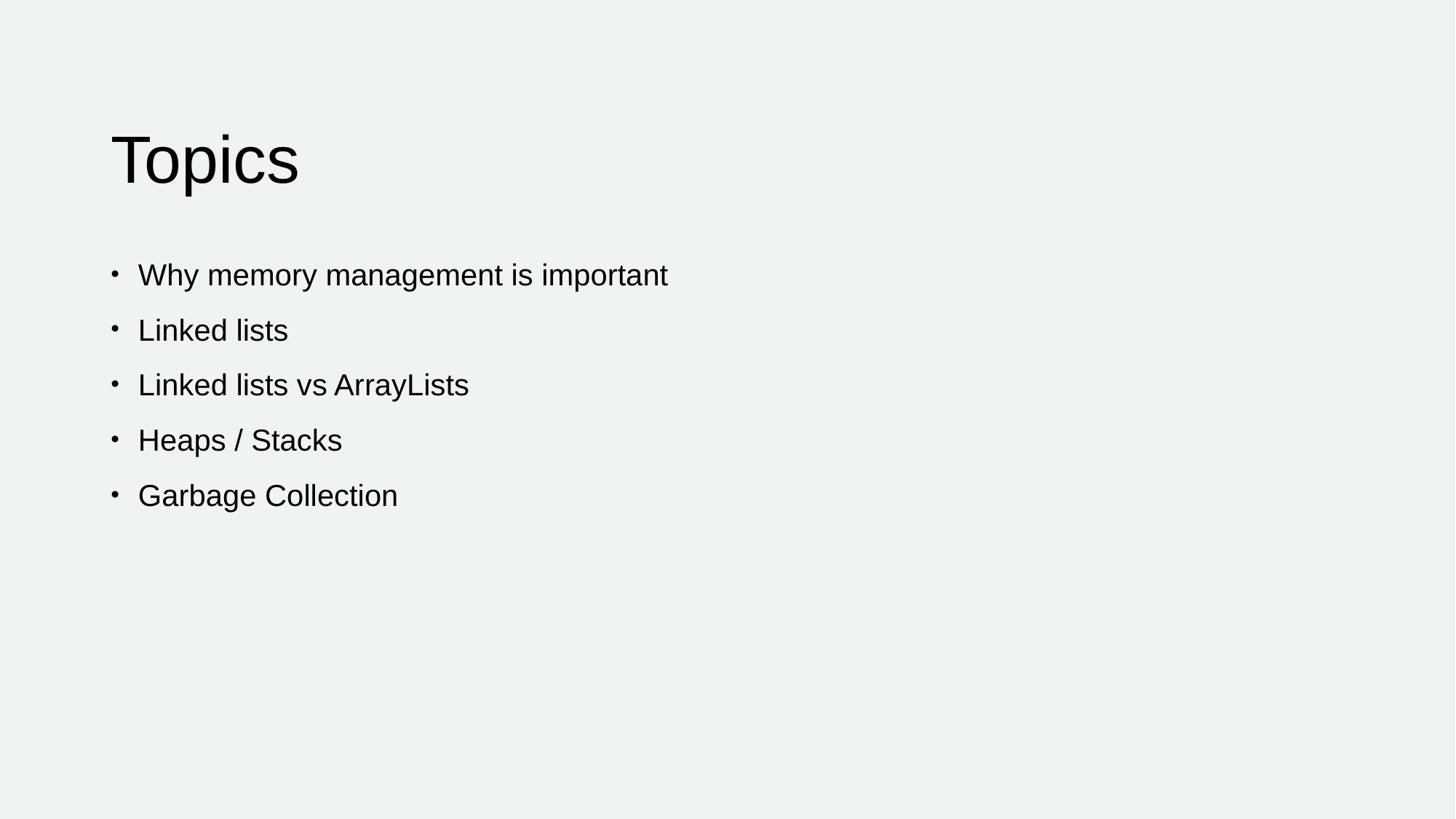

# Topics
Why memory management is important
Linked lists
Linked lists vs ArrayLists
Heaps / Stacks
Garbage Collection